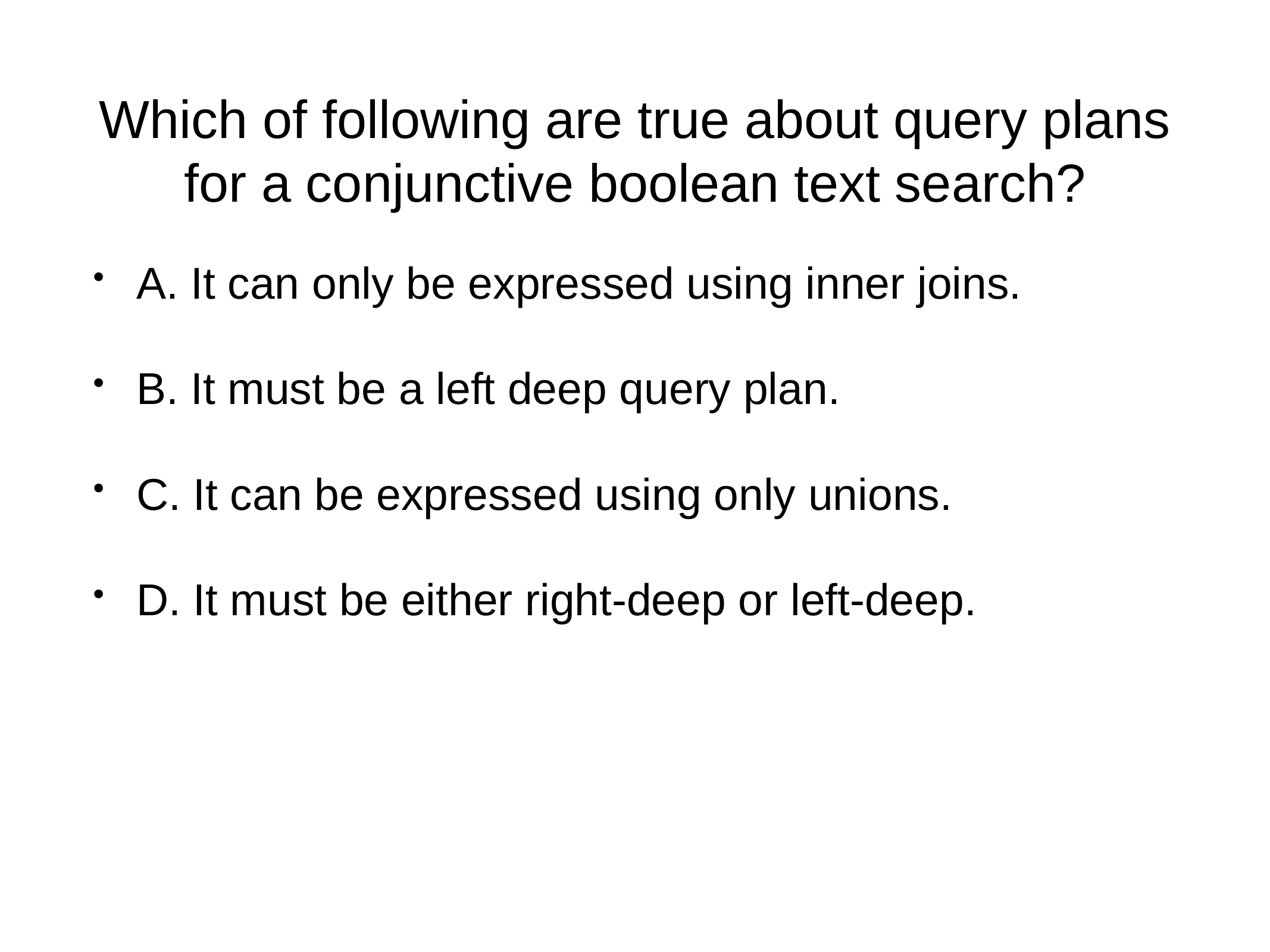

# Which of following are true about query plans for a conjunctive boolean text search?
A. It can only be expressed using inner joins.
B. It must be a left deep query plan.
C. It can be expressed using only unions.
D. It must be either right-deep or left-deep.